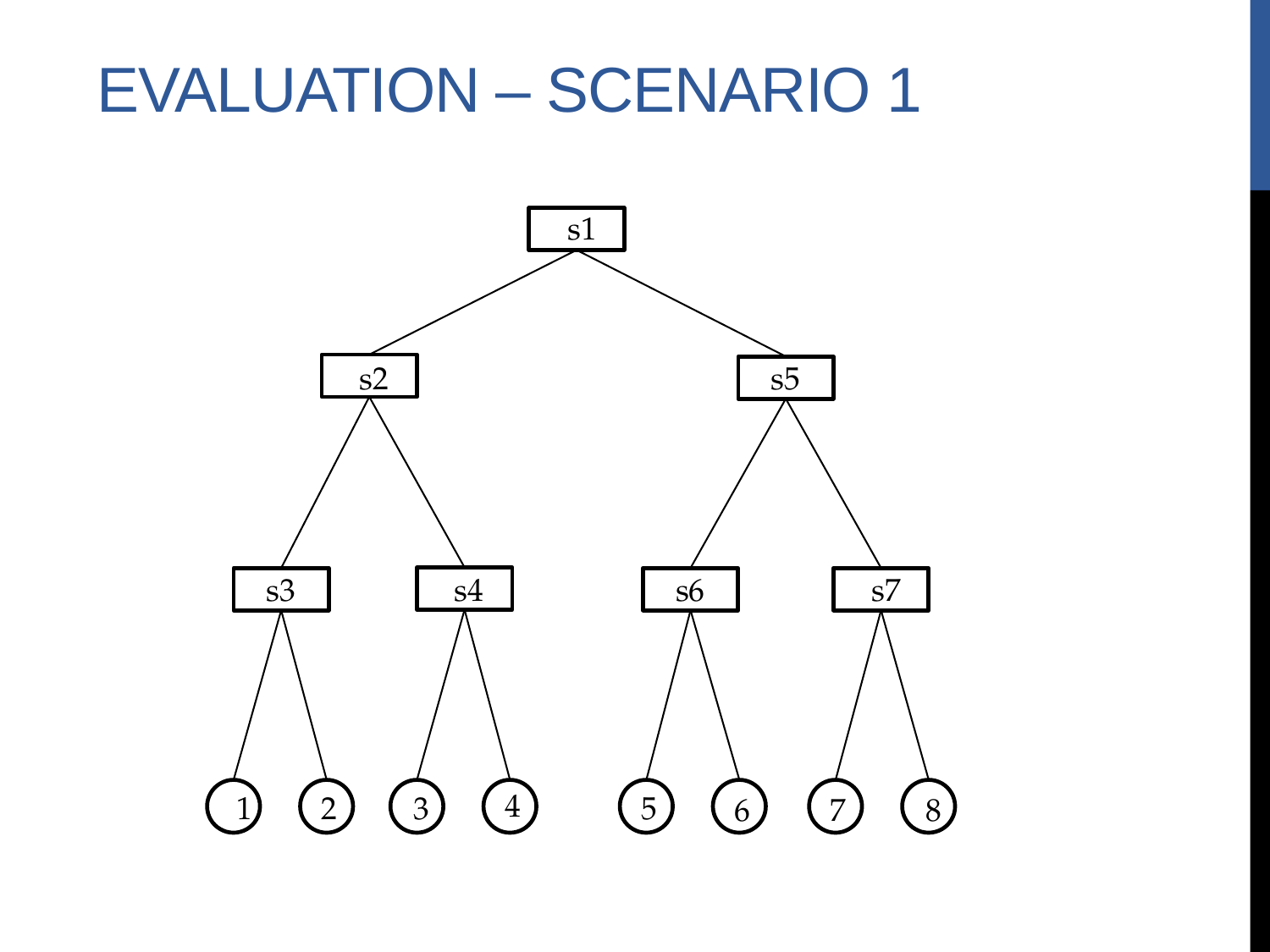

Evaluation – scenario 1
s1

s2
s5

s4
s7
s3
s6

4

1
2
3
5
6
7
8